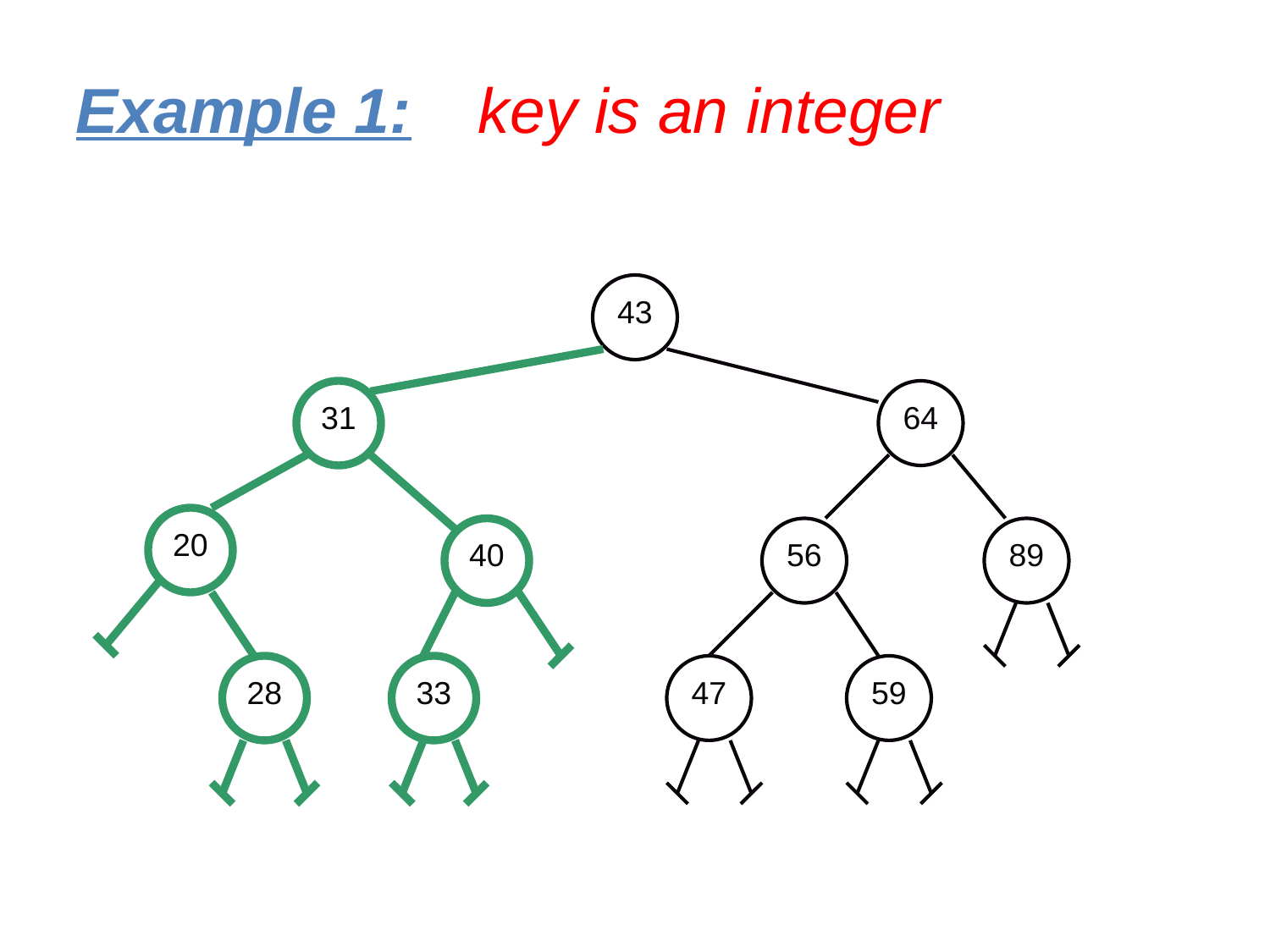

Example 1:
key is an integer

43

31
64

20

40
56
89

28
33
47
59